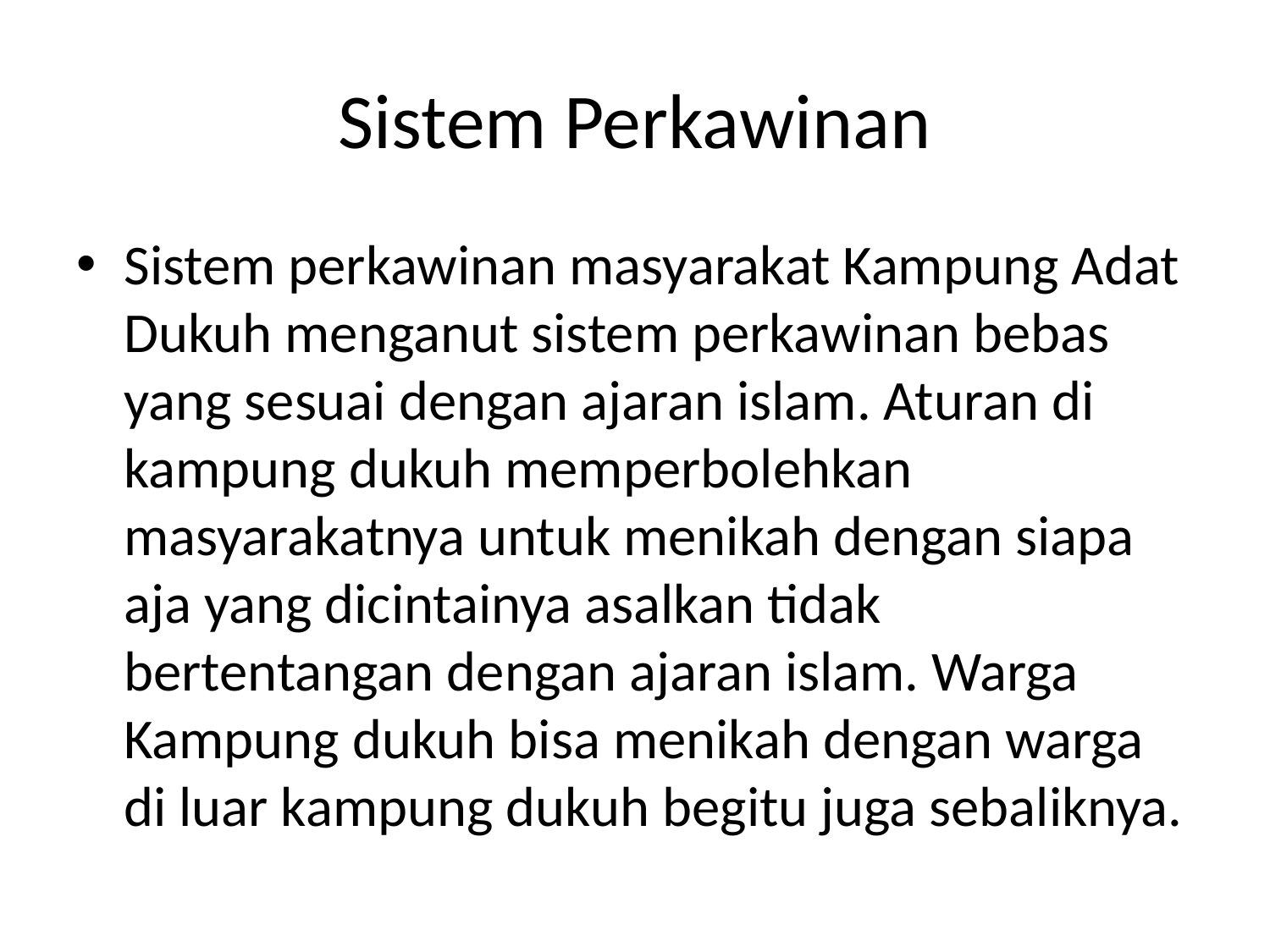

# Sistem Perkawinan
Sistem perkawinan masyarakat Kampung Adat Dukuh menganut sistem perkawinan bebas yang sesuai dengan ajaran islam. Aturan di kampung dukuh memperbolehkan masyarakatnya untuk menikah dengan siapa aja yang dicintainya asalkan tidak bertentangan dengan ajaran islam. Warga Kampung dukuh bisa menikah dengan warga di luar kampung dukuh begitu juga sebaliknya.